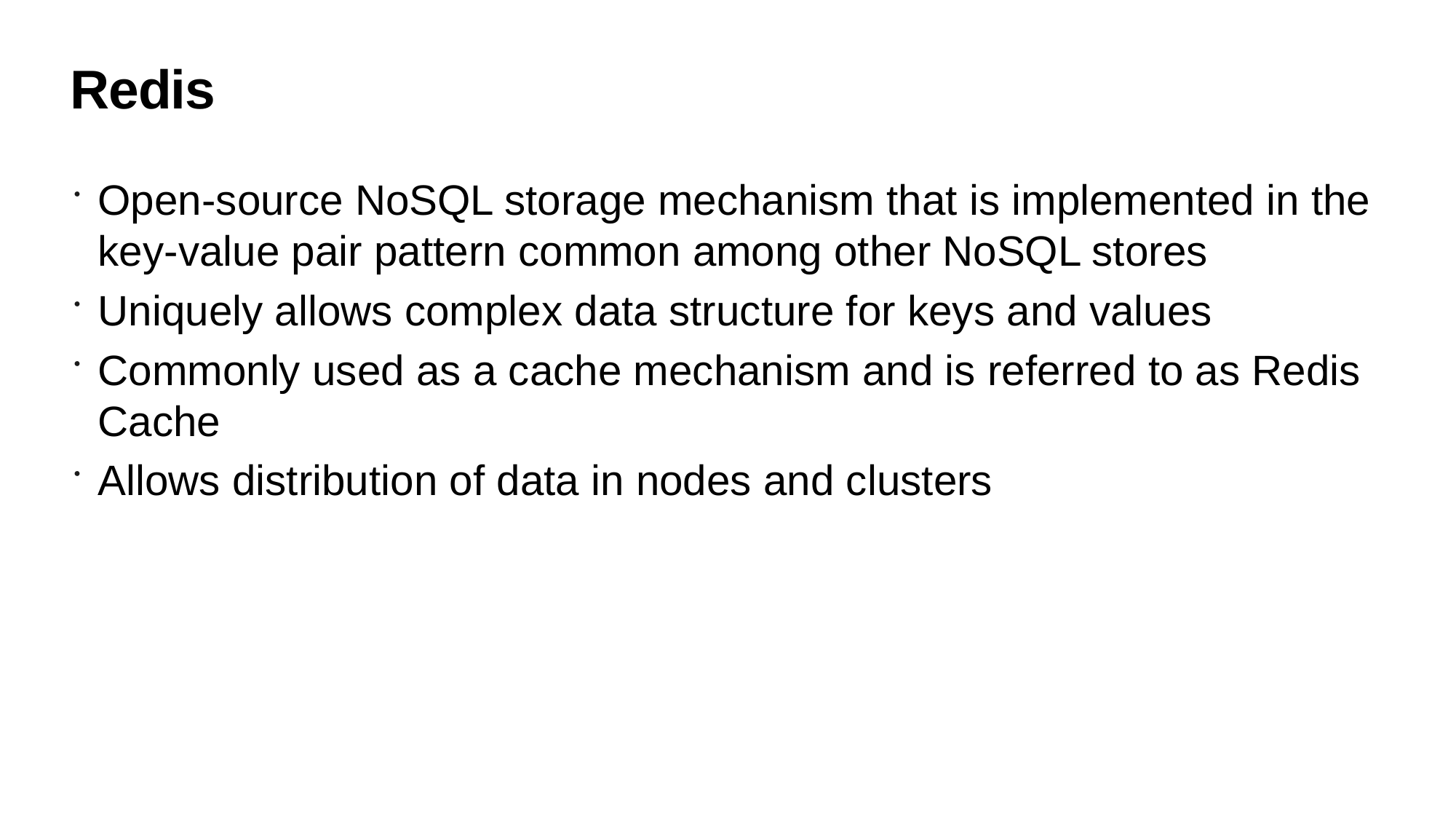

# Redis
Open-source NoSQL storage mechanism that is implemented in the key-value pair pattern common among other NoSQL stores
Uniquely allows complex data structure for keys and values
Commonly used as a cache mechanism and is referred to as Redis Cache
Allows distribution of data in nodes and clusters